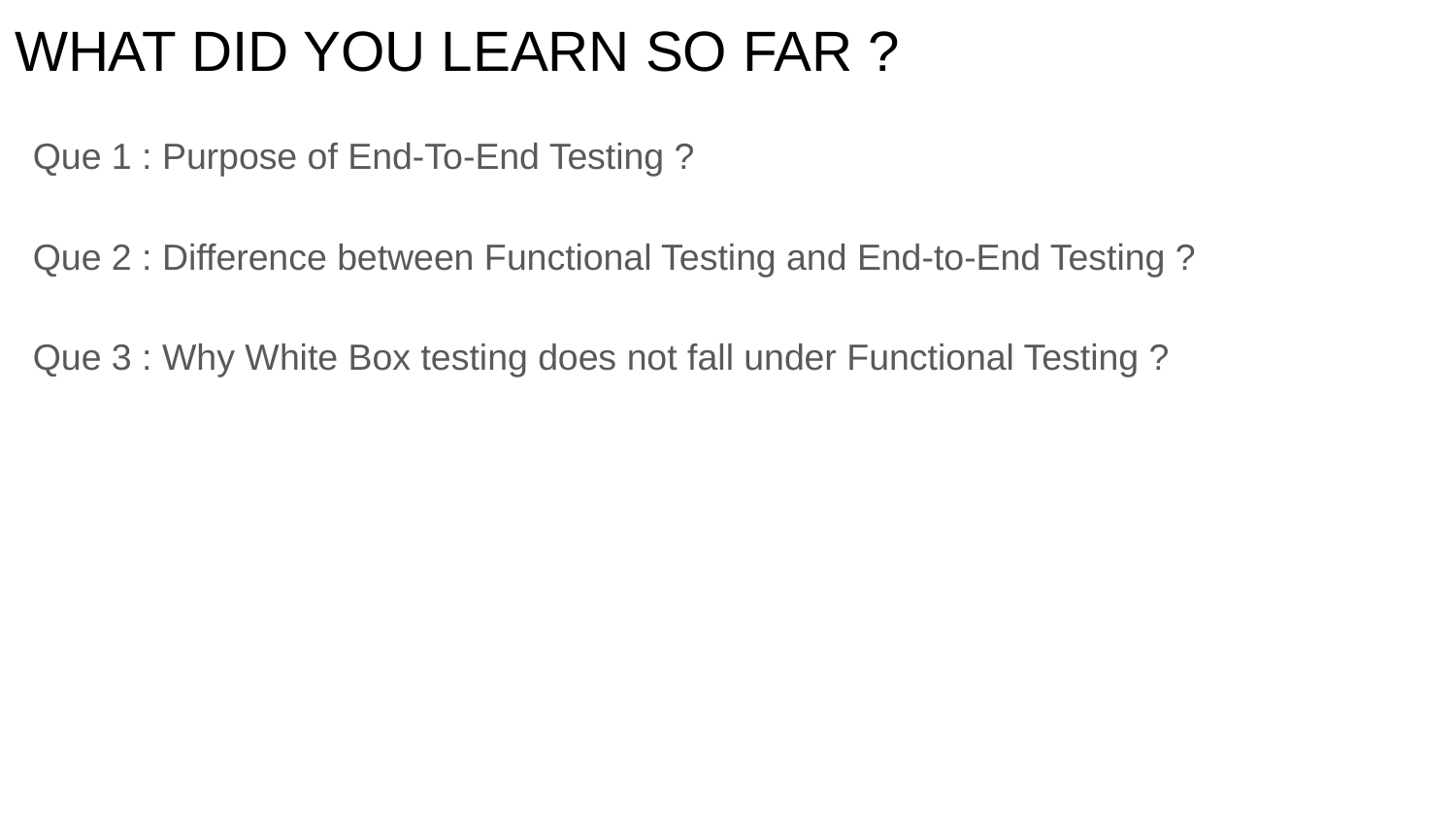

# WHAT DID YOU LEARN SO FAR ?
Que 1 : Purpose of End-To-End Testing ?
Que 2 : Difference between Functional Testing and End-to-End Testing ?

Que 3 : Why White Box testing does not fall under Functional Testing ?